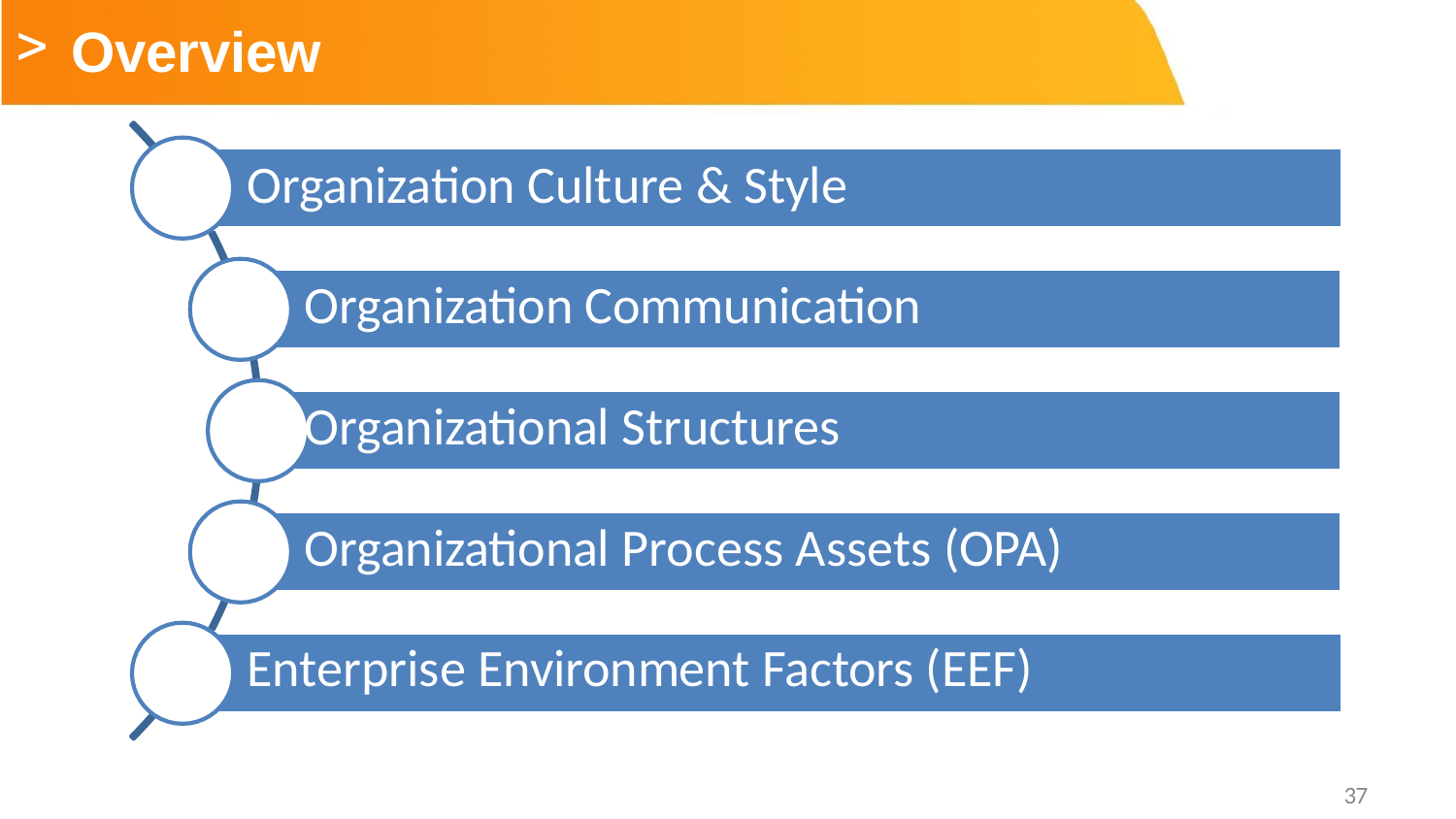

# Overview

Organization Culture & Style
Organization Communication Organizational Structures Organizational Process Assets (OPA)

Enterprise Environment Factors (EEF)

37